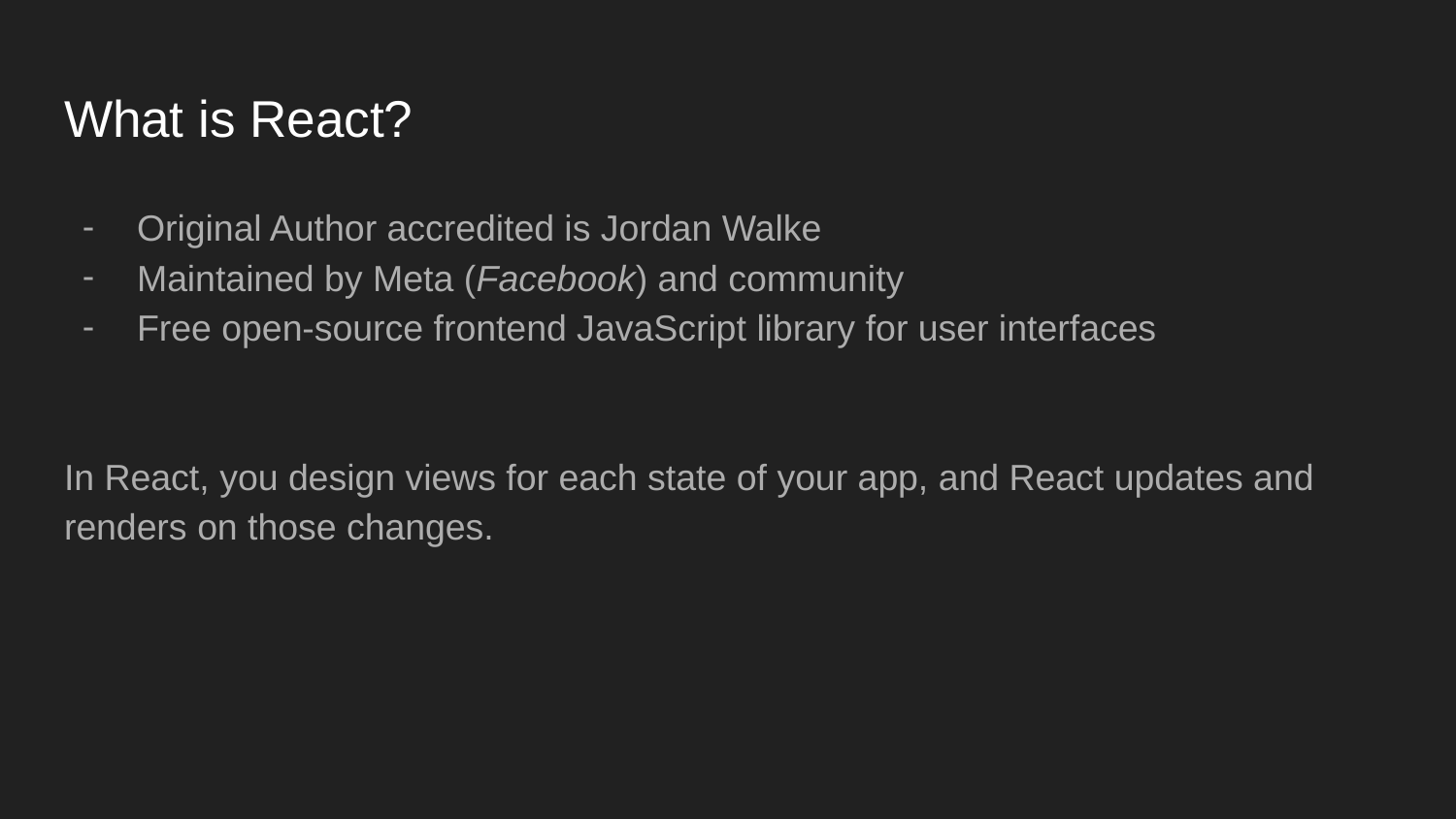

# What is React?

Original Author accredited is Jordan Walke
Maintained by Meta (Facebook) and community
Free open-source frontend JavaScript library for user interfaces

In React, you design views for each state of your app, and React updates and renders on those changes.